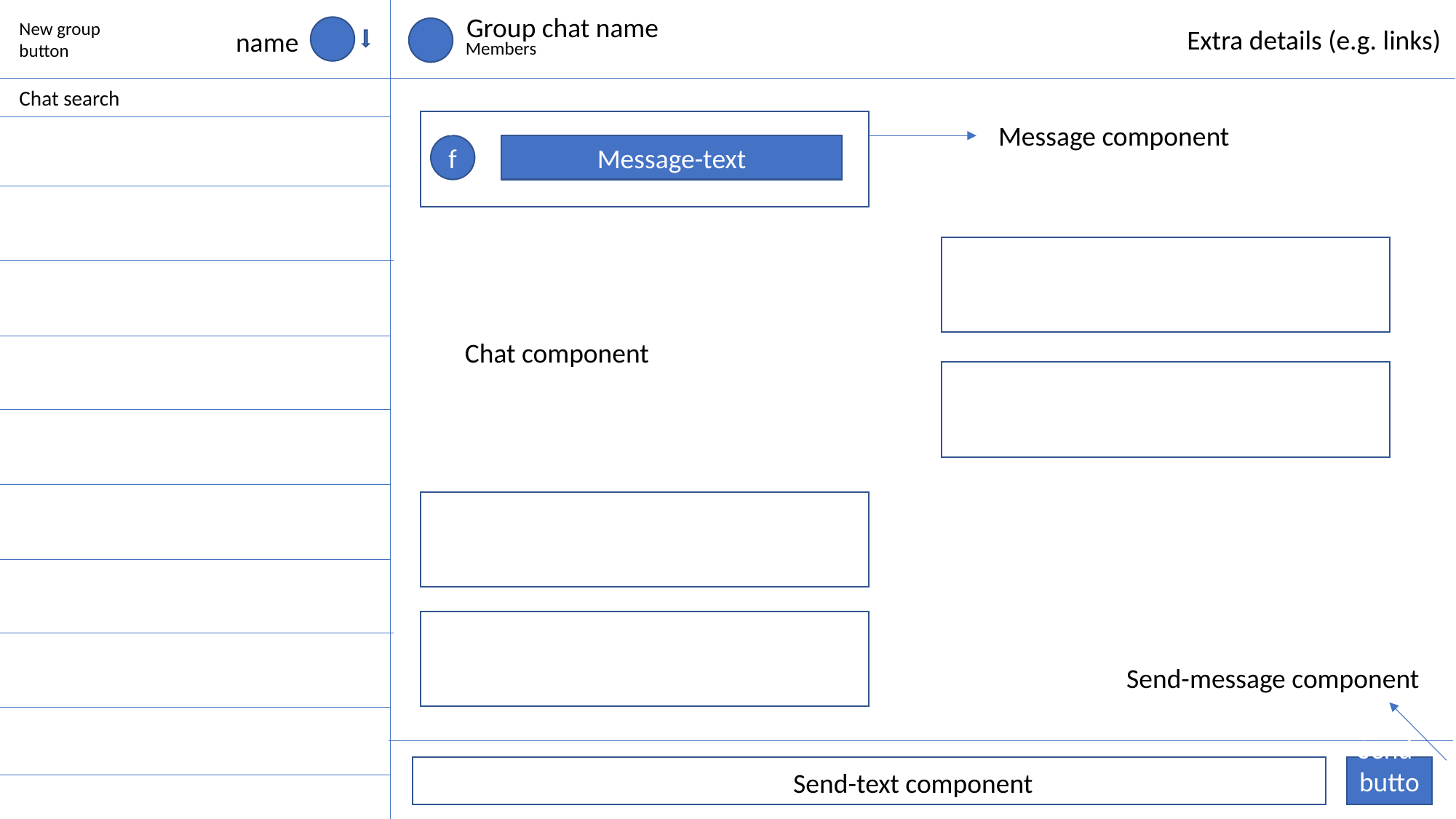

Group chat name
New group button
Extra details (e.g. links)

name

Members
Chat search

Message component
Pf
Message-text

Chat component

Send-message component

Send-button
Send-text component